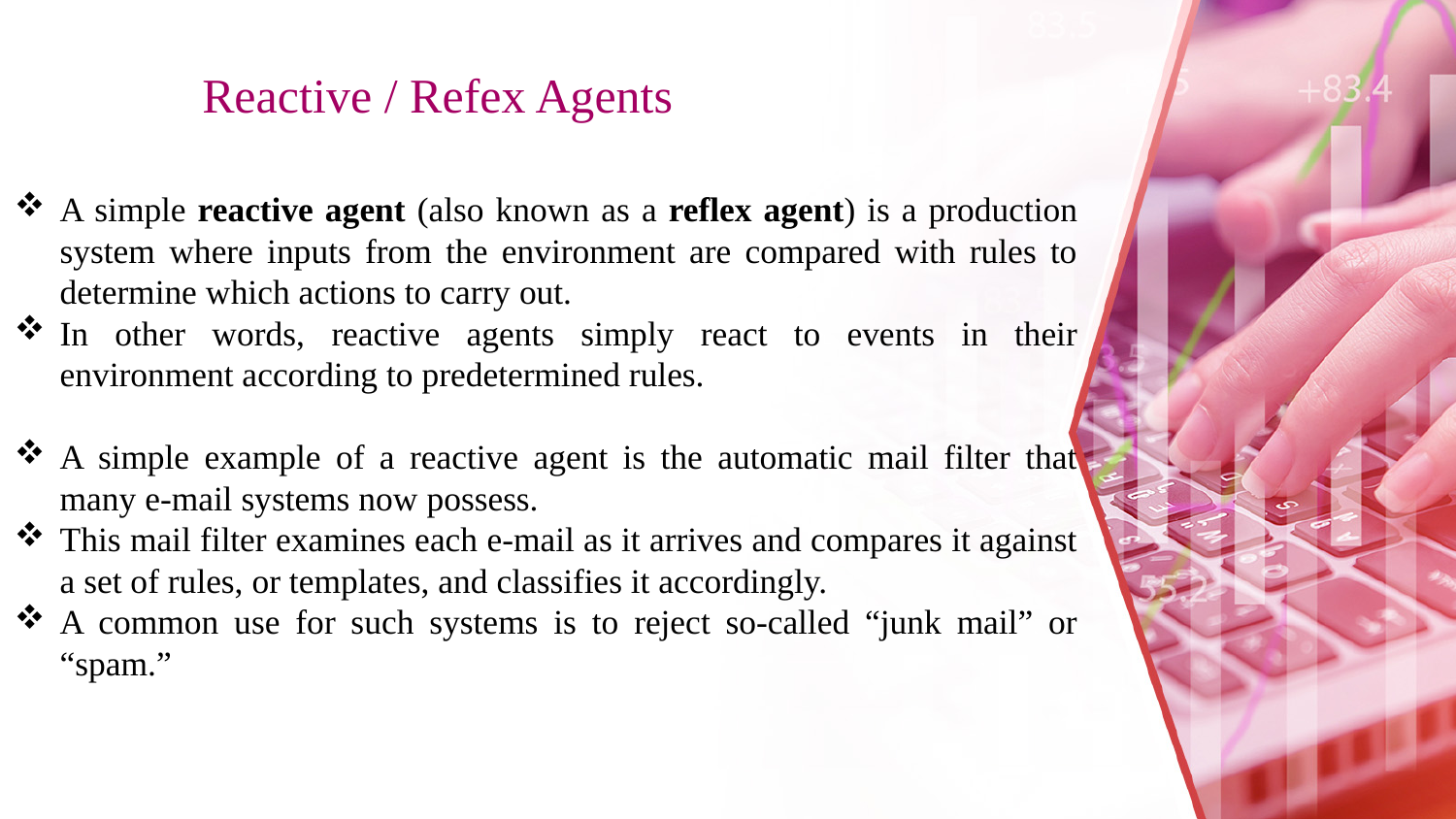

# Reactive / Refex Agents
A simple reactive agent (also known as a reflex agent) is a production system where inputs from the environment are compared with rules to determine which actions to carry out.
In other words, reactive agents simply react to events in their environment according to predetermined rules.

A simple example of a reactive agent is the automatic mail filter that many e-mail systems now possess.
This mail filter examines each e-mail as it arrives and compares it against a set of rules, or templates, and classifies it accordingly.
A common use for such systems is to reject so-called “junk mail” or “spam.”